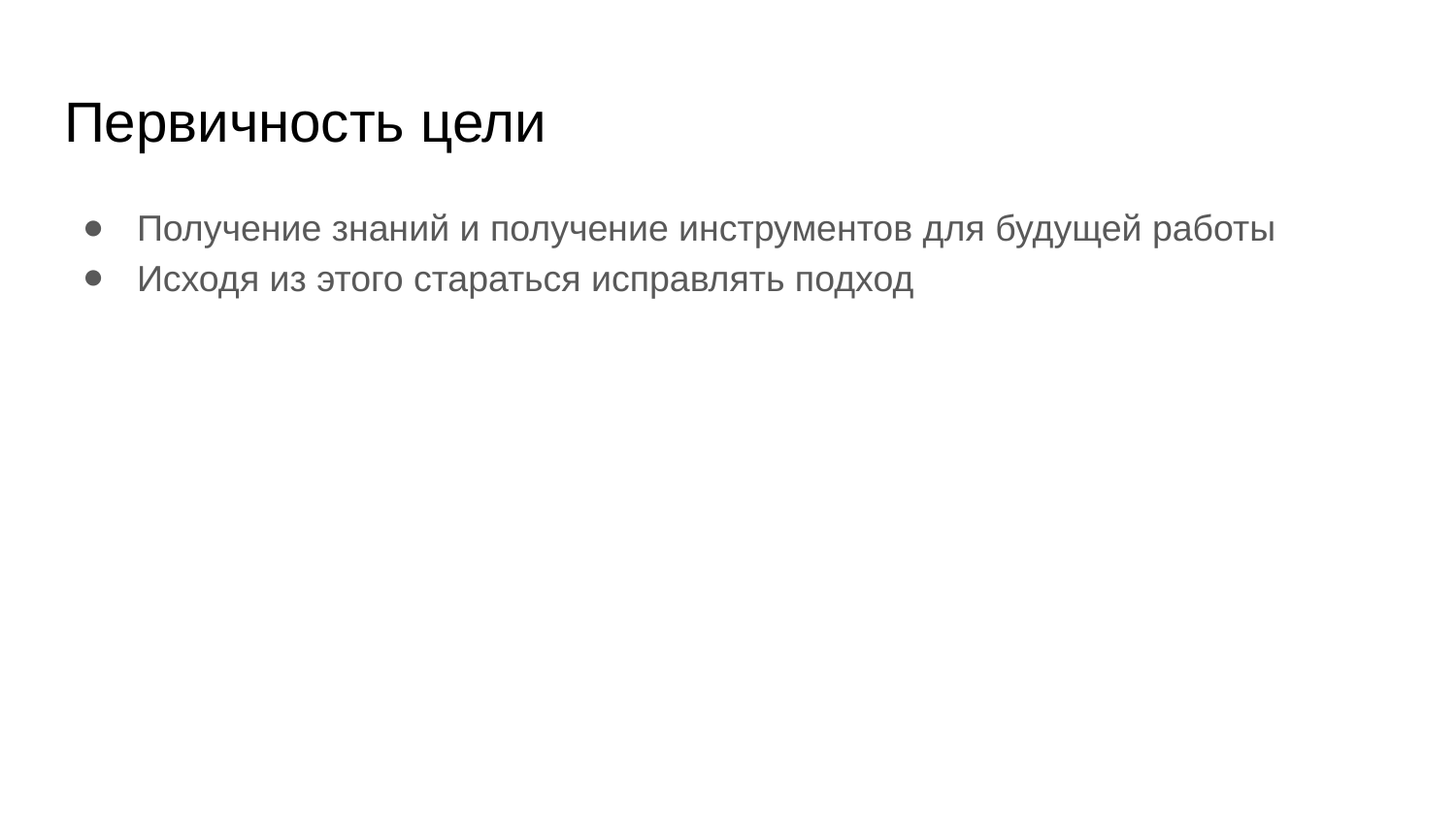

# Первичность цели
Получение знаний и получение инструментов для будущей работы
Исходя из этого стараться исправлять подход